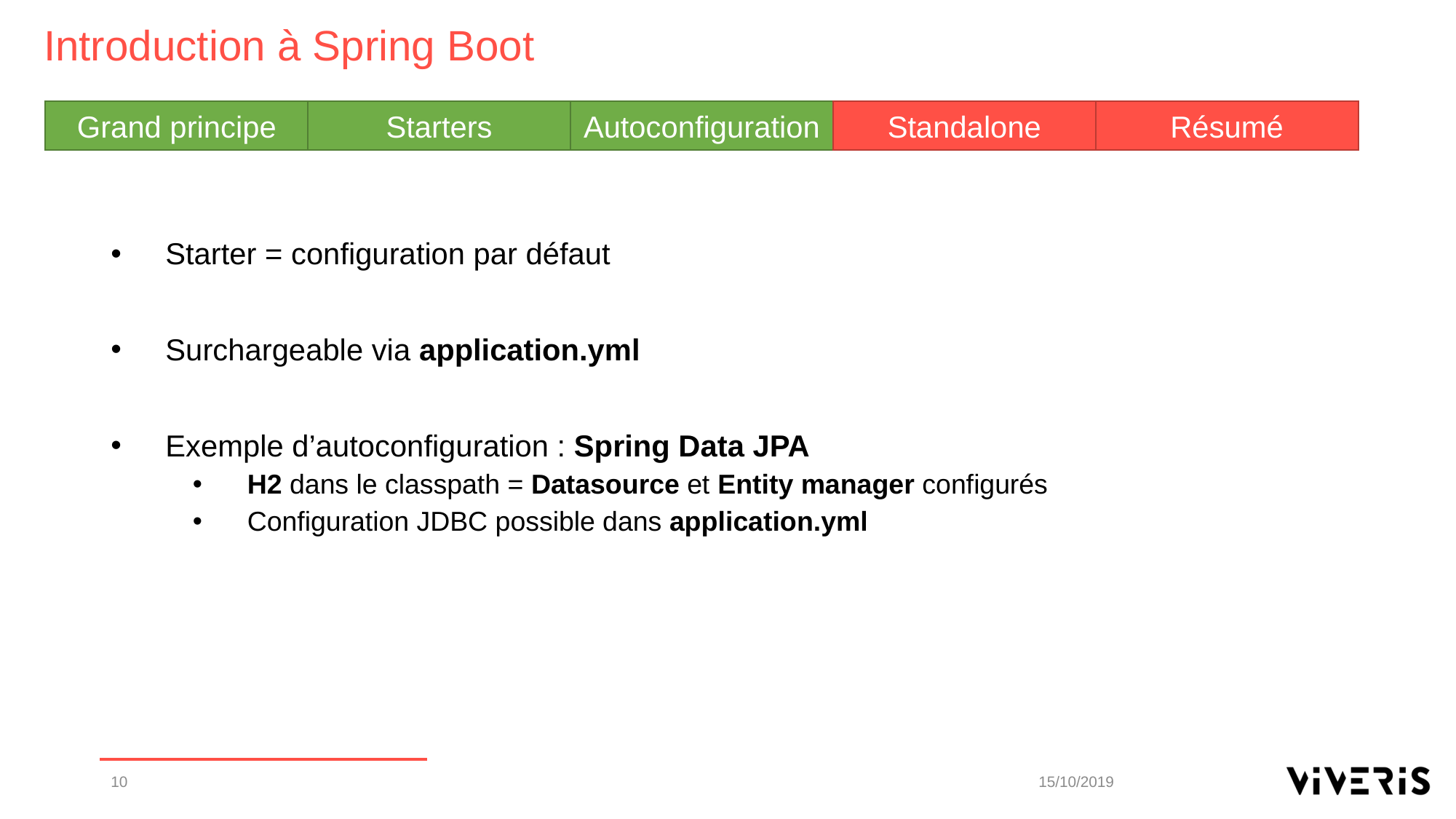

Introduction à Spring Boot
Grand principe
Starters
Autoconfiguration
Standalone
Résumé
Starter = configuration par défaut

Surchargeable via application.yml

Exemple d’autoconfiguration : Spring Data JPA
H2 dans le classpath = Datasource et Entity manager configurés
Configuration JDBC possible dans application.yml
10
15/10/2019